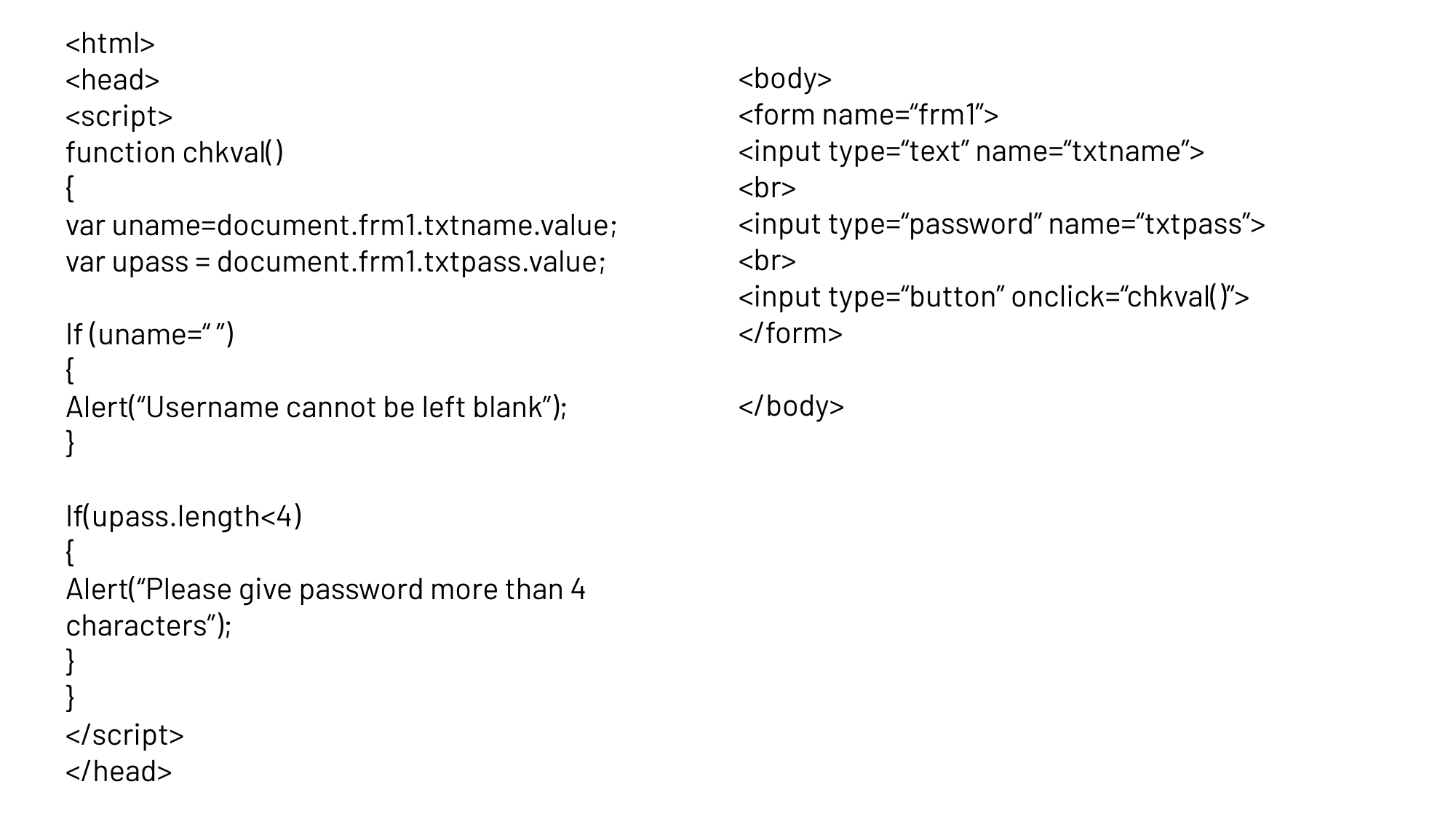

<html>
<head>
<script>
function chkval()
{
var uname=document.frm1.txtname.value;
var upass = document.frm1.txtpass.value;

If (uname=“ ”)
{
Alert(“Username cannot be left blank”);
}

If(upass.length<4)
{
Alert(“Please give password more than 4 characters”);
}
}
</script>
</head>
<body>
<form name=“frm1”>
<input type=“text” name=“txtname”>
<br>
<input type=“password” name=“txtpass”>
<br>
<input type=“button” onclick=“chkval()”>
</form>

</body>